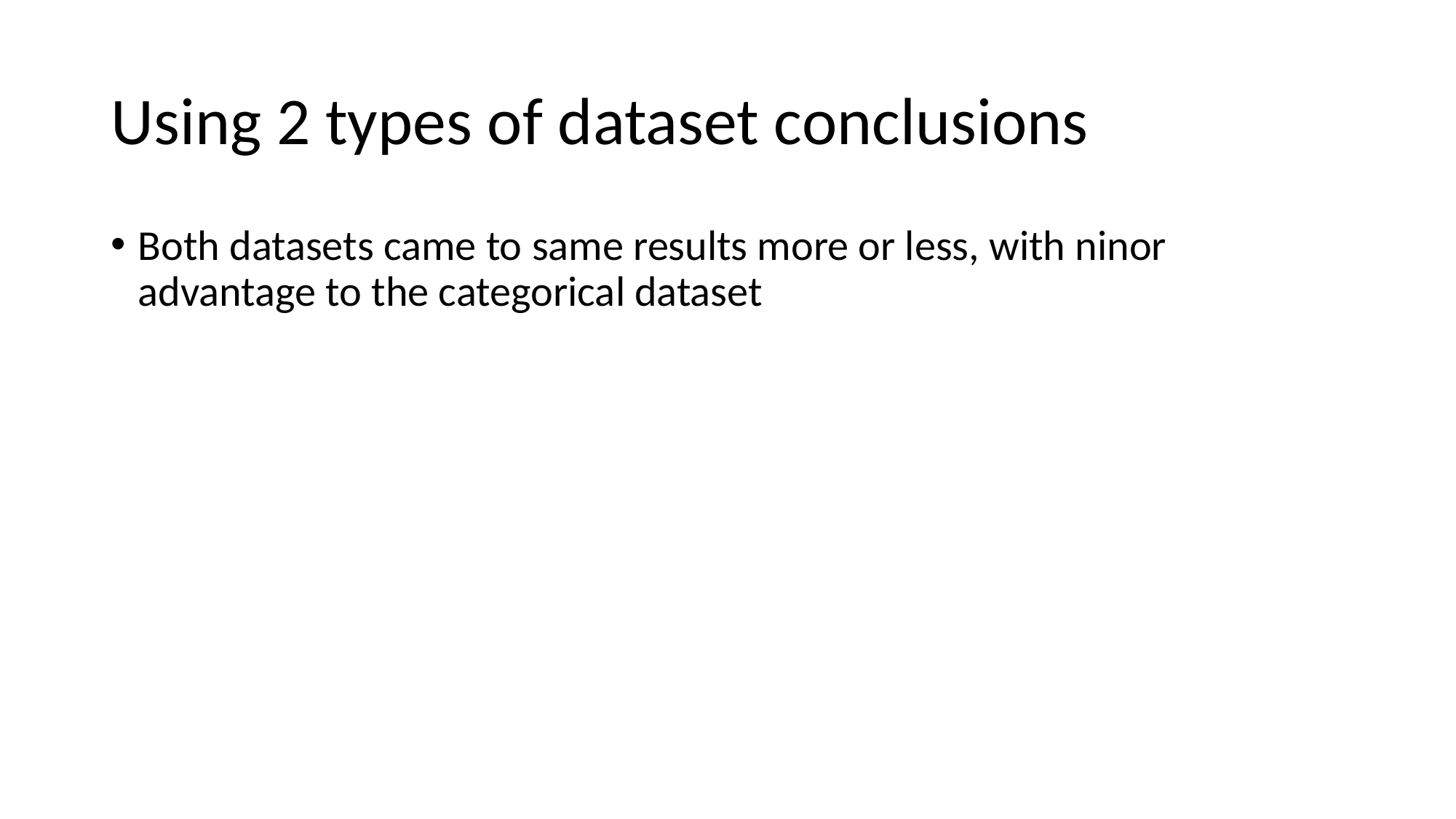

# Using 2 types of dataset conclusions
Both datasets came to same results more or less, with ninor advantage to the categorical dataset